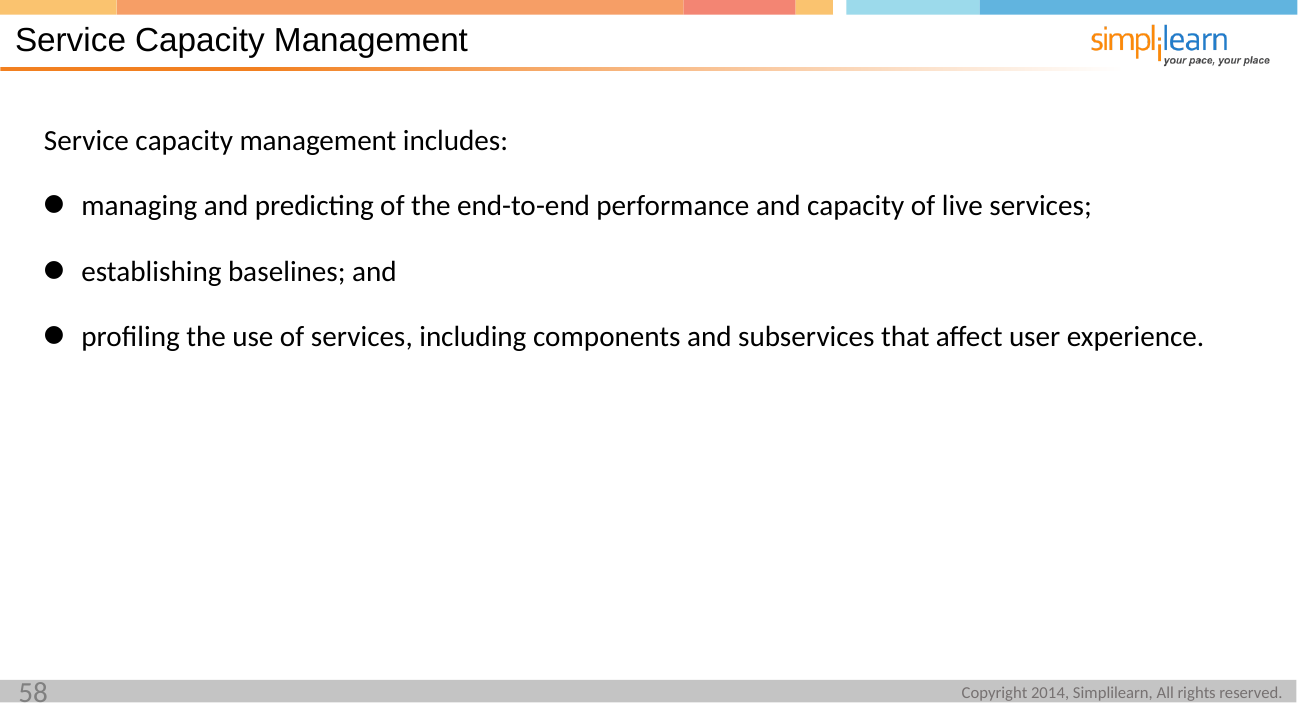

Service Capacity Management
Service capacity management includes:
managing and predicting of the end-to-end performance and capacity of live services;
establishing baselines; and
profiling the use of services, including components and subservices that affect user experience.

58